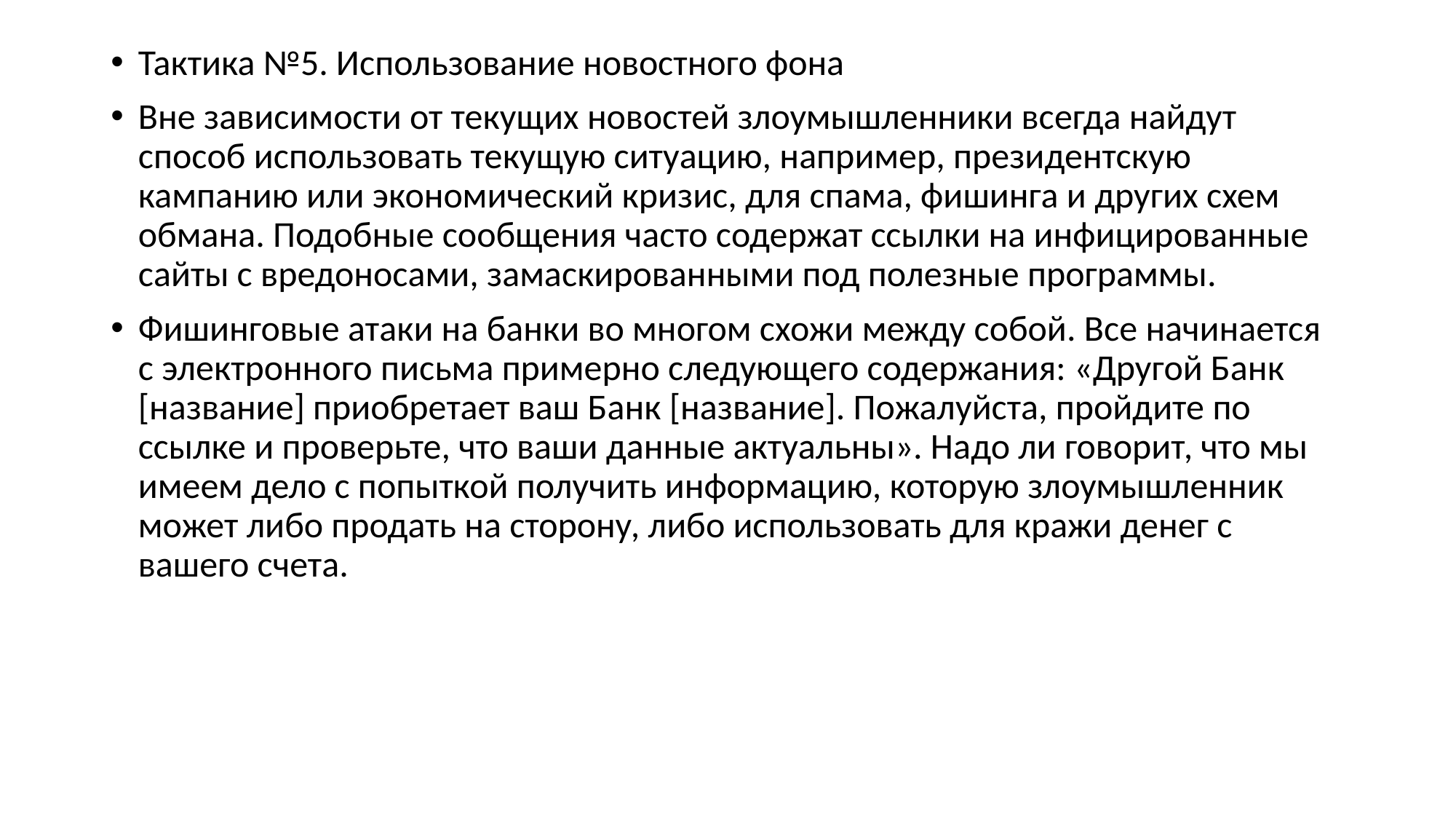

﻿Тактика №5. Использование новостного фона
Вне зависимости от текущих новостей злоумышленники всегда найдут способ использовать текущую ситуацию, например, президентскую кампанию или экономический кризис, для спама, фишинга и других схем обмана. Подобные сообщения часто содержат ссылки на инфицированные сайты с вредоносами, замаскированными под полезные программы.
Фишинговые атаки на банки во многом схожи между собой. Все начинается с электронного письма примерно следующего содержания: «Другой Банк [название] приобретает ваш Банк [название]. Пожалуйста, пройдите по ссылке и проверьте, что ваши данные актуальны». Надо ли говорит, что мы имеем дело с попыткой получить информацию, которую злоумышленник может либо продать на сторону, либо использовать для кражи денег с вашего счета.

#